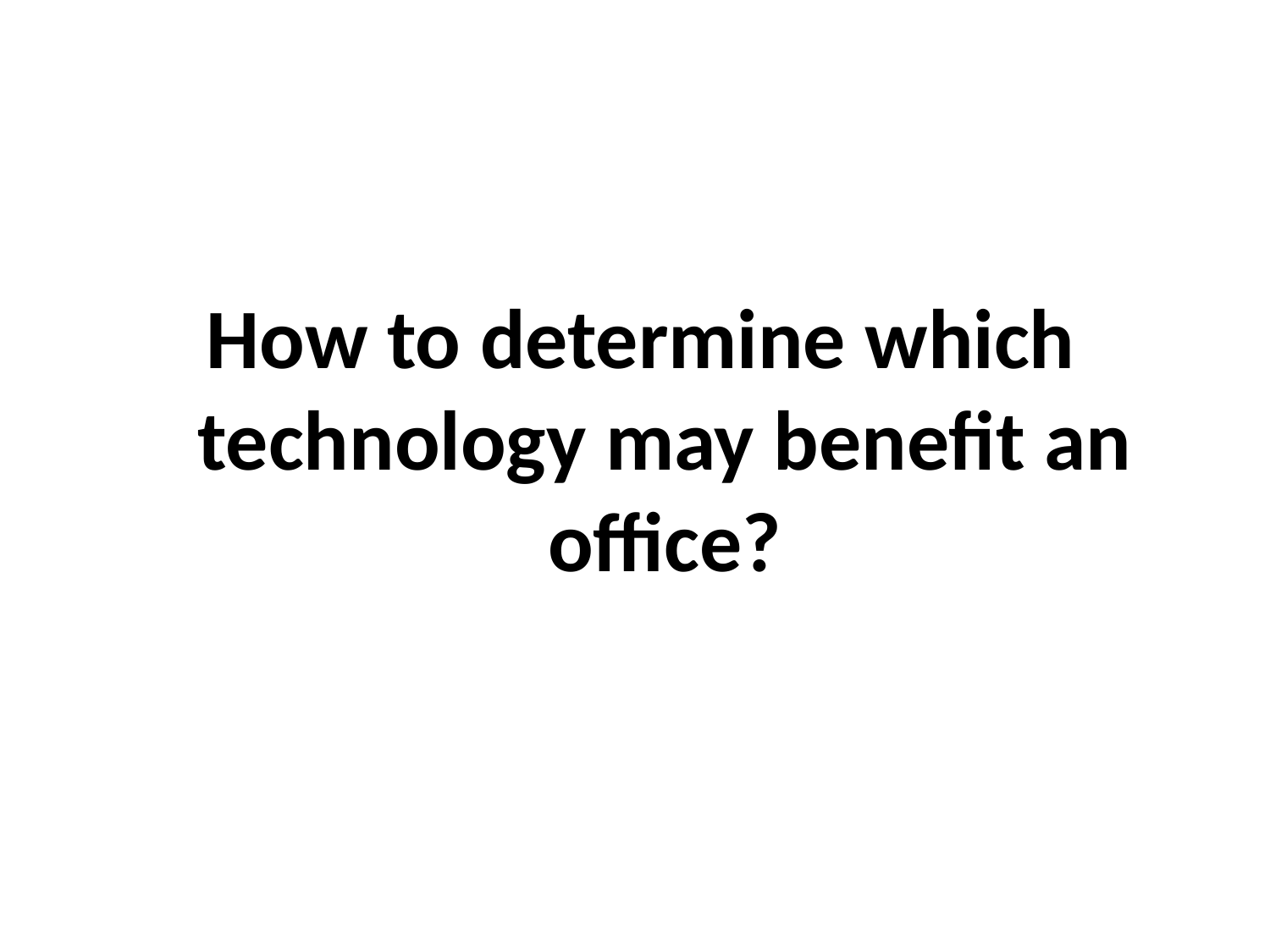

How to determine which technology may benefit an office?
17